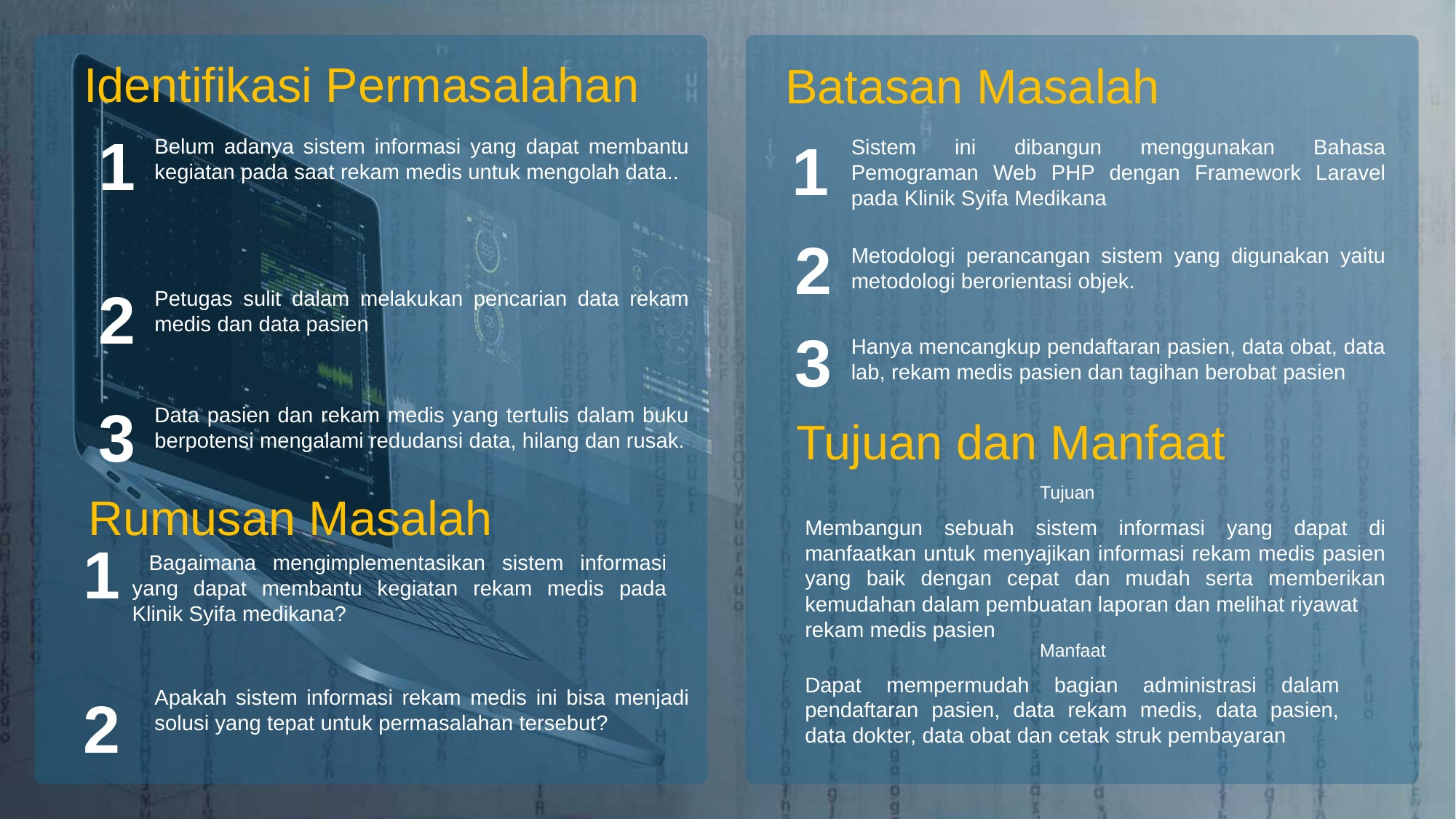

Identifikasi Permasalahan
Batasan Masalah
1
1
Belum adanya sistem informasi yang dapat membantu kegiatan pada saat rekam medis untuk mengolah data..
Sistem ini dibangun menggunakan Bahasa Pemograman Web PHP dengan Framework Laravel pada Klinik Syifa Medikana
2
Metodologi perancangan sistem yang digunakan yaitu metodologi berorientasi objek.
2
Petugas sulit dalam melakukan pencarian data rekam medis dan data pasien
3
Hanya mencangkup pendaftaran pasien, data obat, data lab, rekam medis pasien dan tagihan berobat pasien
3
Data pasien dan rekam medis yang tertulis dalam buku berpotensi mengalami redudansi data, hilang dan rusak.
Tujuan dan Manfaat
Tujuan
Rumusan Masalah
Membangun sebuah sistem informasi yang dapat di manfaatkan untuk menyajikan informasi rekam medis pasien yang baik dengan cepat dan mudah serta memberikan kemudahan dalam pembuatan laporan dan melihat riyawat
rekam medis pasien
1
 Bagaimana mengimplementasikan sistem informasi yang dapat membantu kegiatan rekam medis pada Klinik Syifa medikana?
Manfaat
Dapat mempermudah bagian administrasi dalam pendaftaran pasien, data rekam medis, data pasien, data dokter, data obat dan cetak struk pembayaran
Apakah sistem informasi rekam medis ini bisa menjadi solusi yang tepat untuk permasalahan tersebut?

2